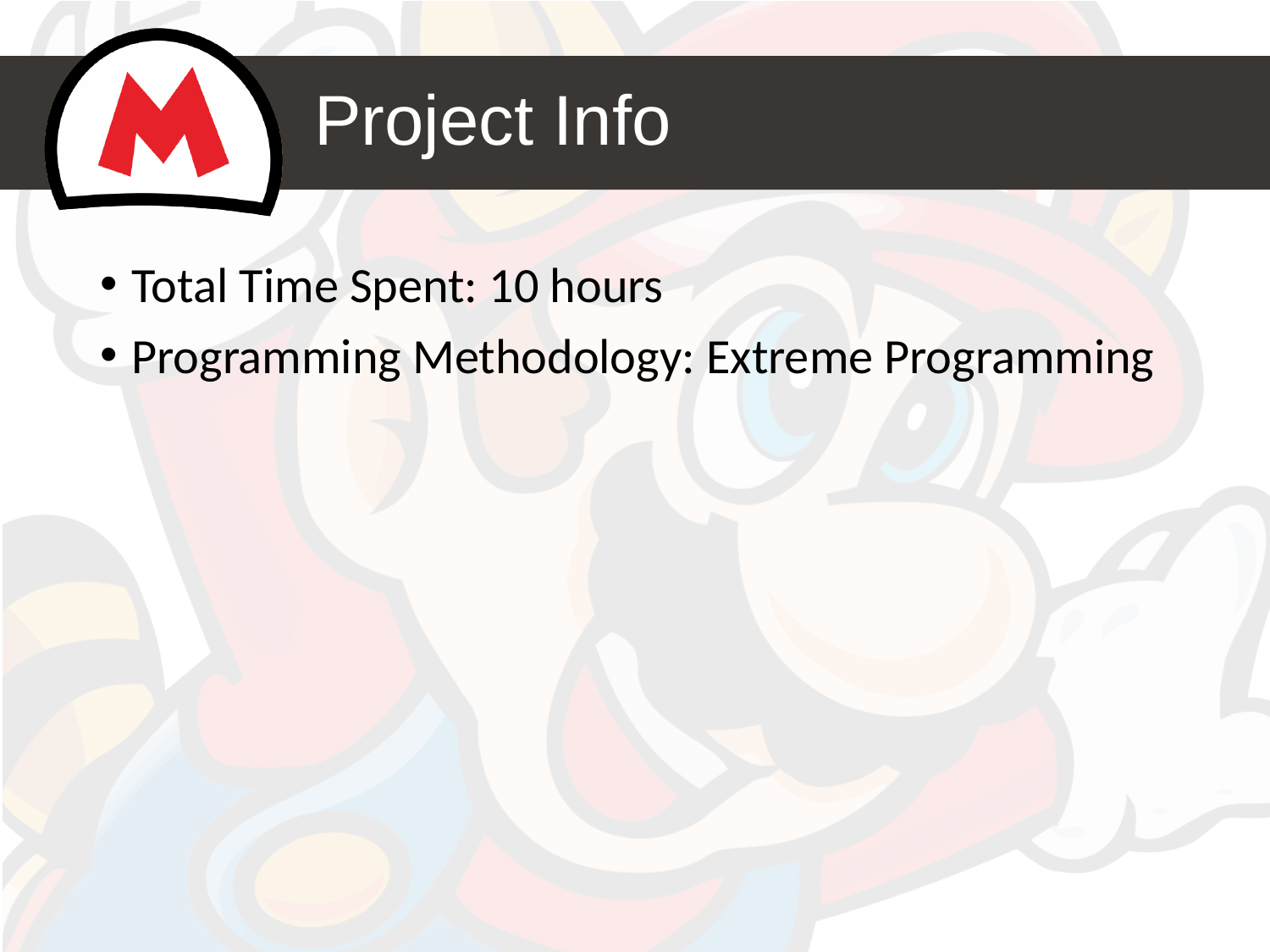

# Project Info
Total Time Spent: 10 hours
Programming Methodology: Extreme Programming